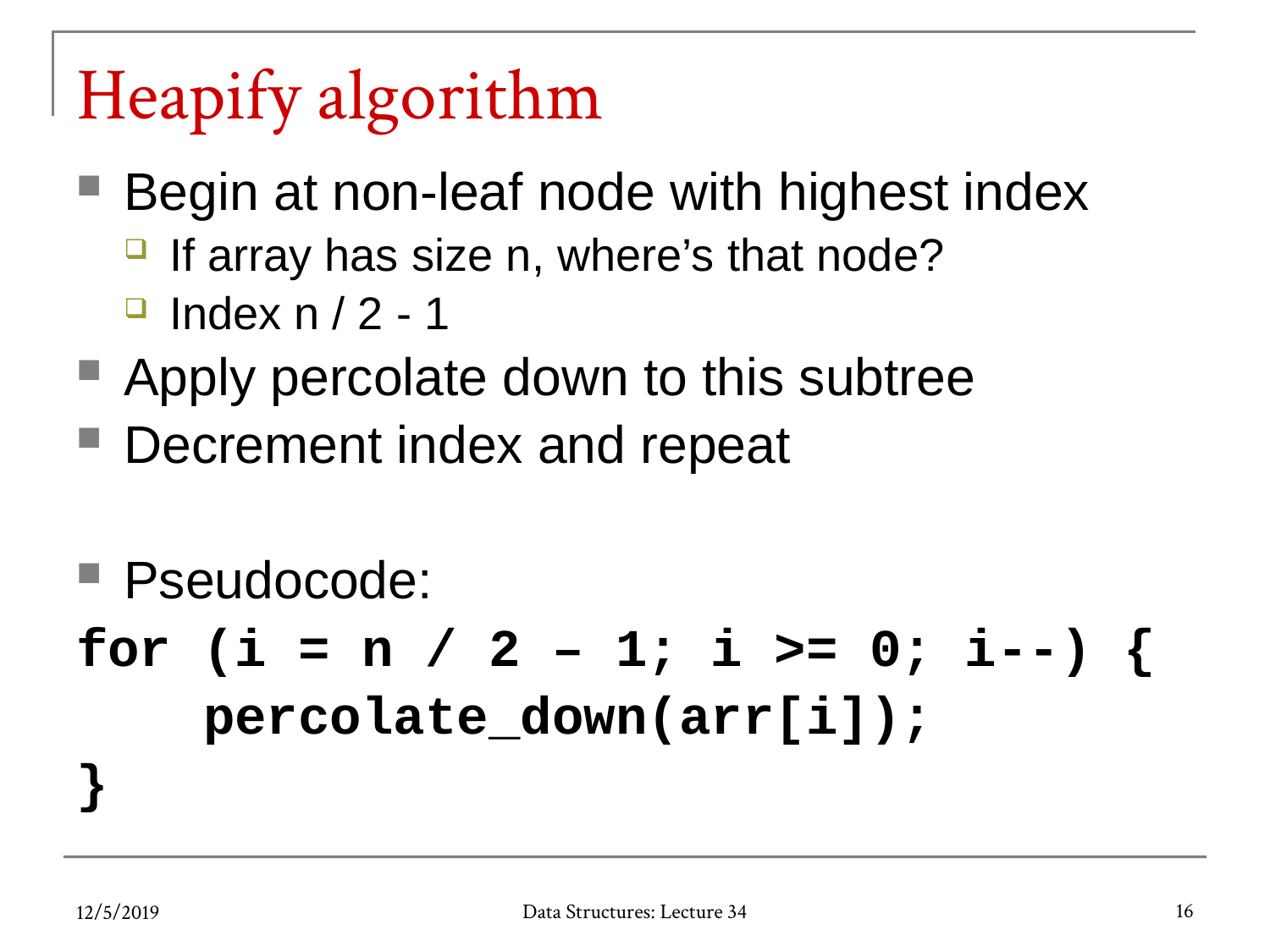

# Heapify algorithm
Begin at non-leaf node with highest index
If array has size n, where’s that node?
Index n / 2 - 1
Apply percolate down to this subtree
Decrement index and repeat

Pseudocode:
for (i = n / 2 – 1; i >= 0; i--) {
	percolate_down(arr[i]);
}

12/5/2019
16
Data Structures: Lecture 34